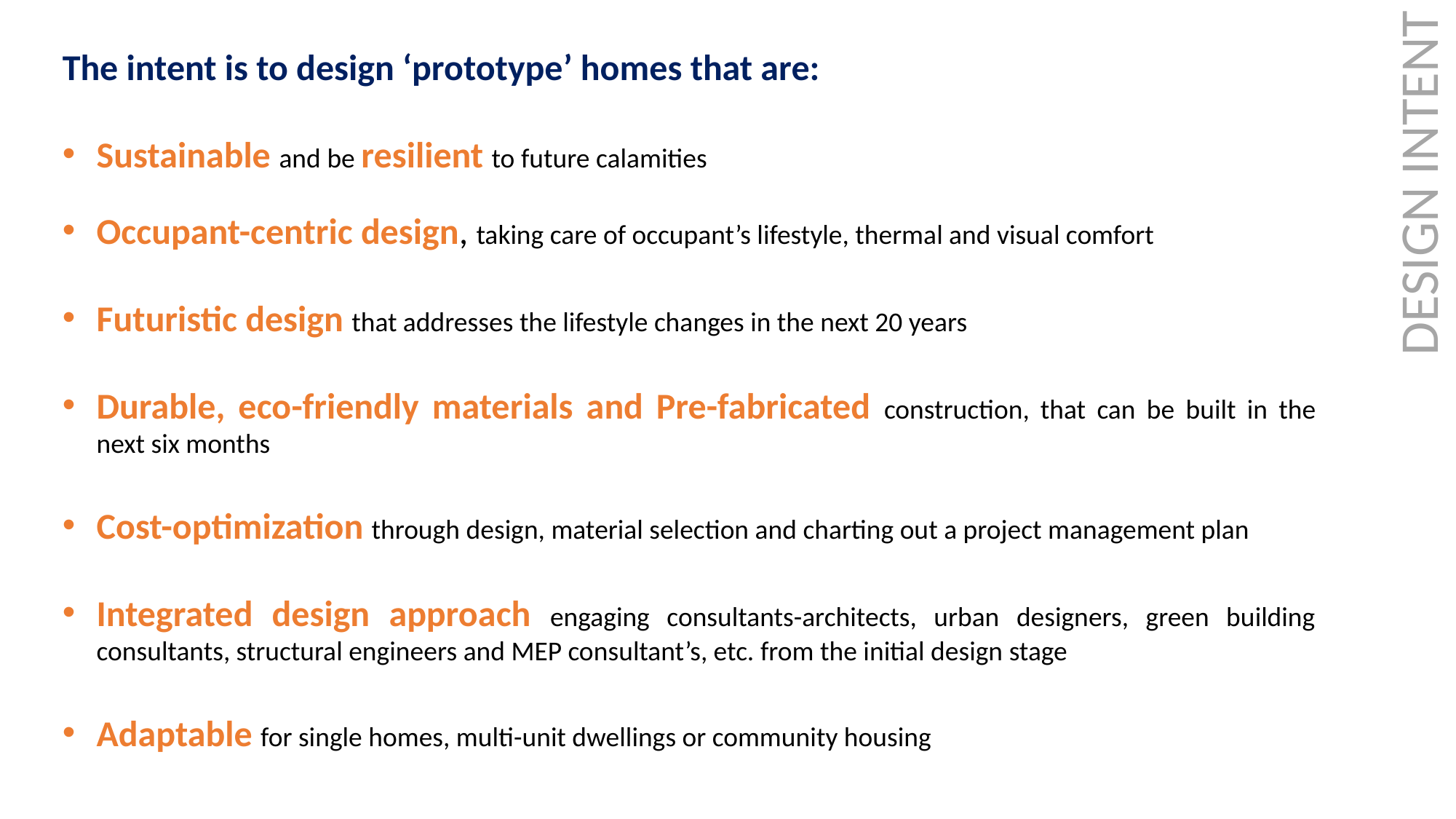

The intent is to design ‘prototype’ homes that are:

Sustainable and be resilient to future calamities

Occupant-centric design, taking care of occupant’s lifestyle, thermal and visual comfort

Futuristic design that addresses the lifestyle changes in the next 20 years

Durable, eco-friendly materials and Pre-fabricated construction, that can be built in the next six months

Cost-optimization through design, material selection and charting out a project management plan

Integrated design approach engaging consultants-architects, urban designers, green building consultants, structural engineers and MEP consultant’s, etc. from the initial design stage

Adaptable for single homes, multi-unit dwellings or community housing

DESIGN INTENT